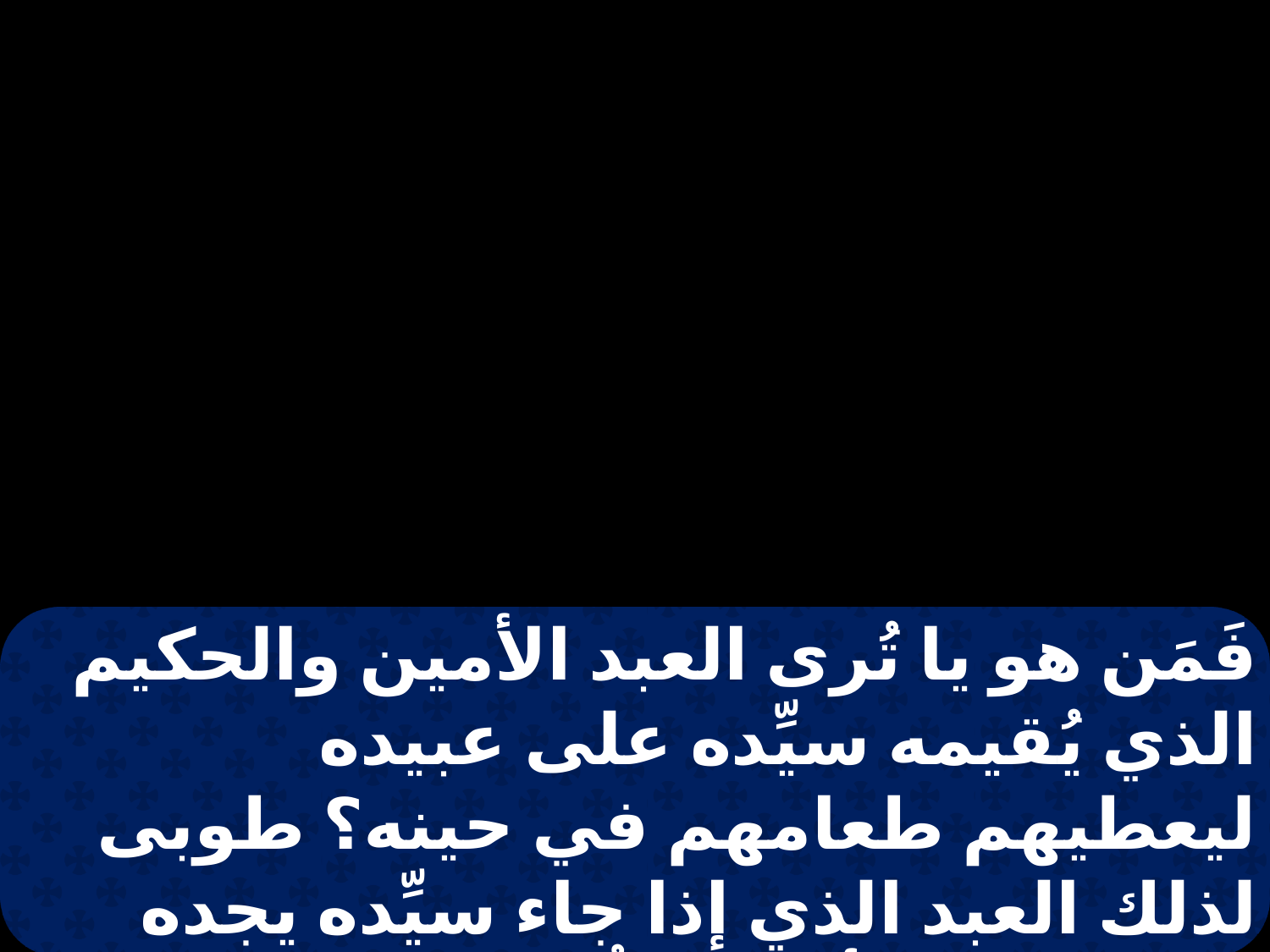

فَمَن هو يا تُرى العبد الأمين والحكيم الذي يُقيمه سيِّده على عبيده ليعطيهم طعامهم في حينه؟ طوبى لذلك العبد الذي إذا جاء سيِّده يجده يفعل هكذا! أقولُ لكُم: إنه يُقيمه على جميع أمواله.